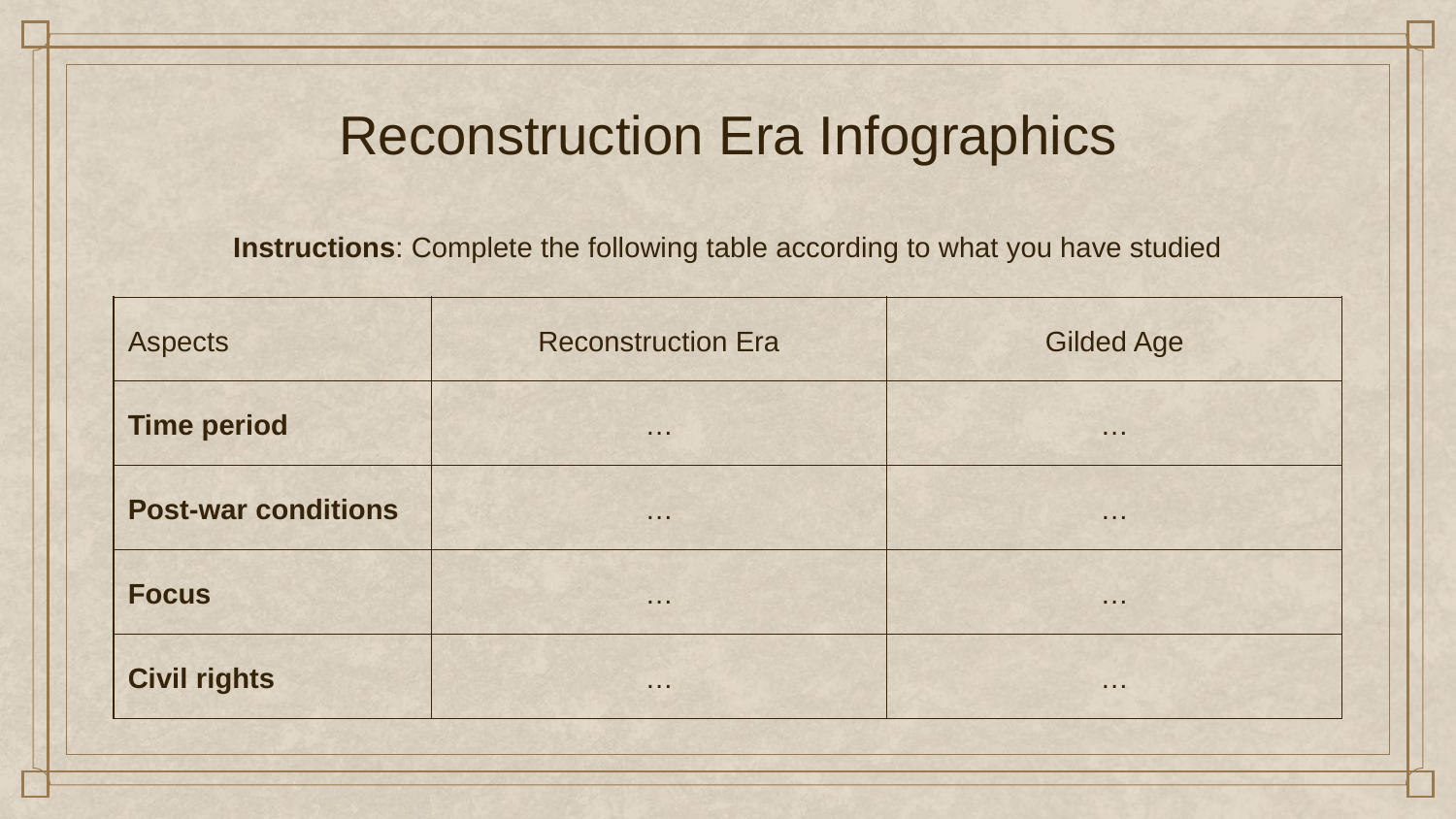

# Reconstruction Era Infographics
Instructions: Complete the following table according to what you have studied
| Aspects | Reconstruction Era | Gilded Age |
| --- | --- | --- |
| Time period | … | … |
| Post-war conditions | … | … |
| Focus | … | … |
| Civil rights | … | … |